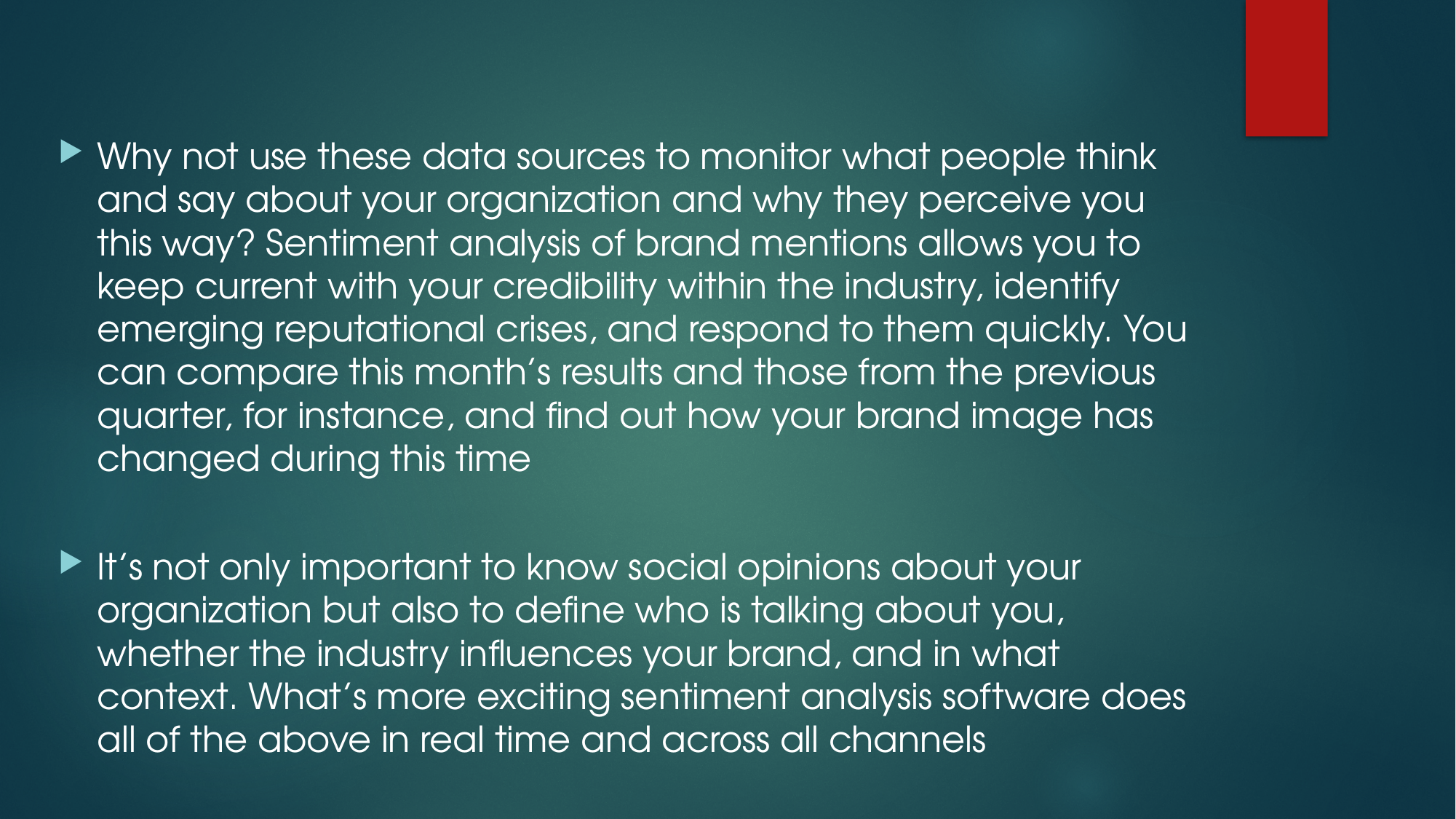

#
Why not use these data sources to monitor what people think and say about your organization and why they perceive you this way? Sentiment analysis of brand mentions allows you to keep current with your credibility within the industry, identify emerging reputational crises, and respond to them quickly. You can compare this month’s results and those from the previous quarter, for instance, and find out how your brand image has changed during this time

It’s not only important to know social opinions about your organization but also to define who is talking about you, whether the industry influences your brand, and in what context. What’s more exciting sentiment analysis software does all of the above in real time and across all channels